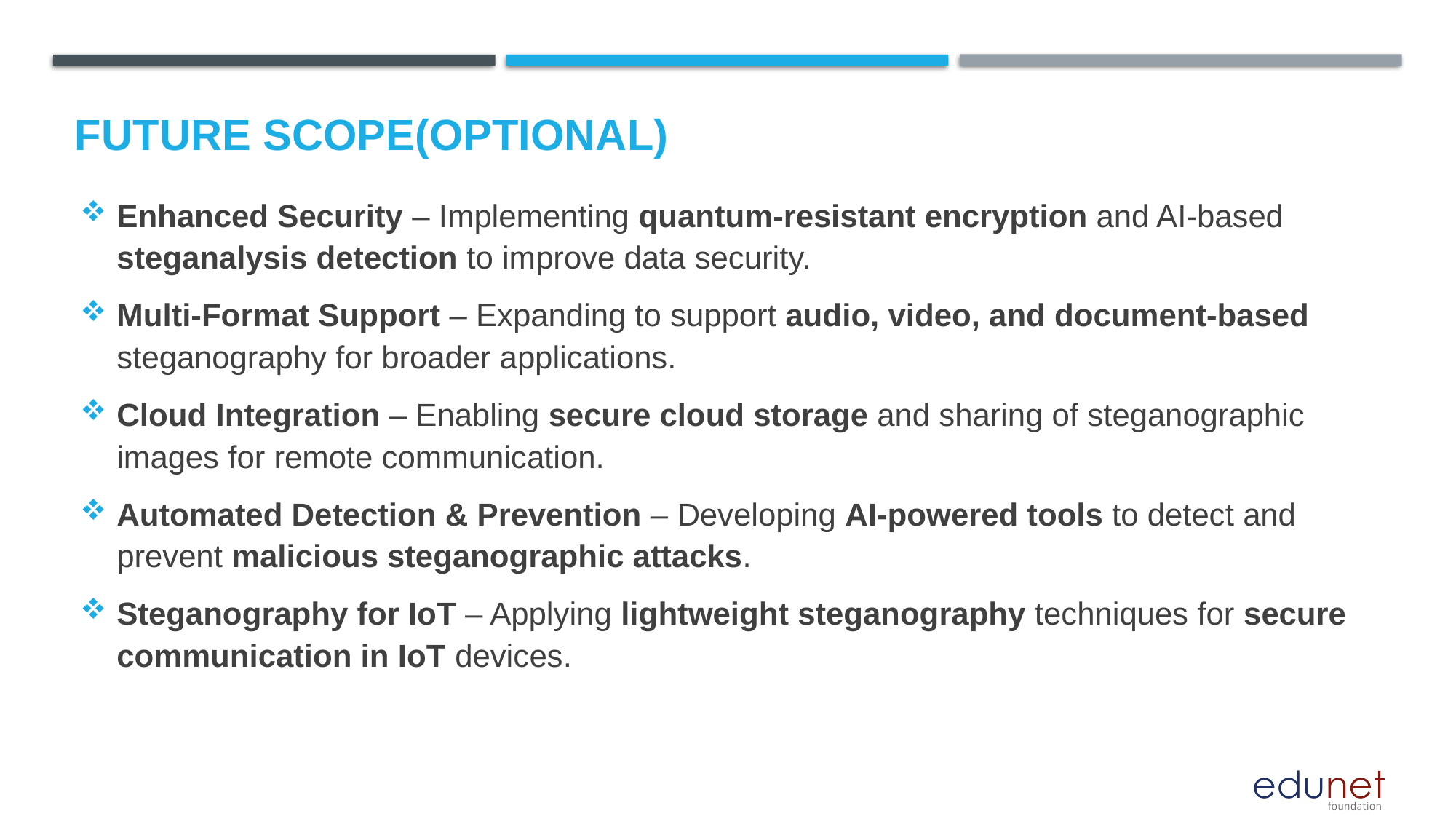

Future scope(optional)

Enhanced Security – Implementing quantum-resistant encryption and AI-based steganalysis detection to improve data security.
Multi-Format Support – Expanding to support audio, video, and document-based steganography for broader applications.
Cloud Integration – Enabling secure cloud storage and sharing of steganographic images for remote communication.
Automated Detection & Prevention – Developing AI-powered tools to detect and prevent malicious steganographic attacks.
Steganography for IoT – Applying lightweight steganography techniques for secure communication in IoT devices.